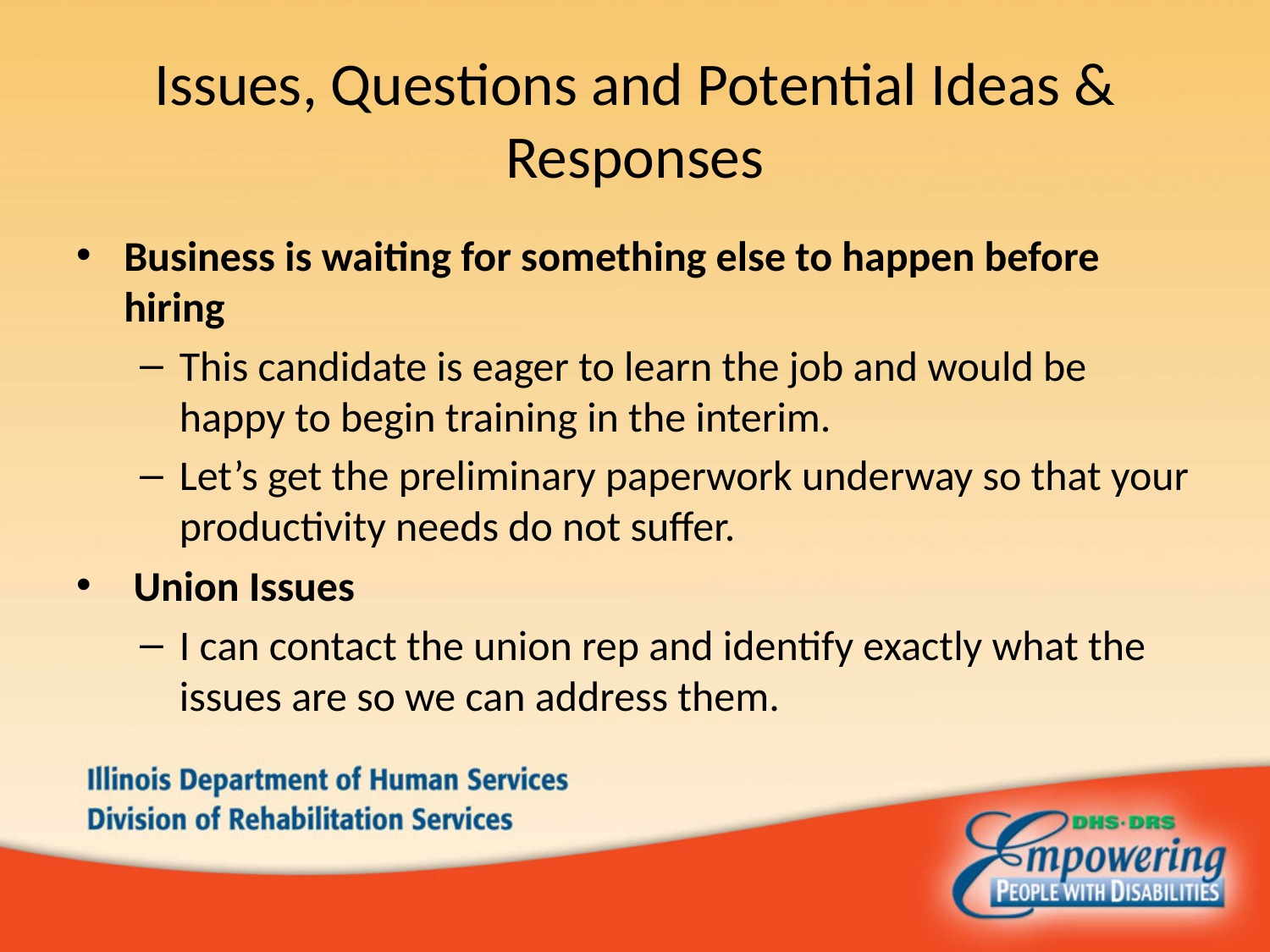

# Issues, Questions and Potential Ideas & Responses
Business is waiting for something else to happen before hiring
This candidate is eager to learn the job and would be happy to begin training in the interim.
Let’s get the preliminary paperwork underway so that your productivity needs do not suffer.
 Union Issues
I can contact the union rep and identify exactly what the issues are so we can address them.